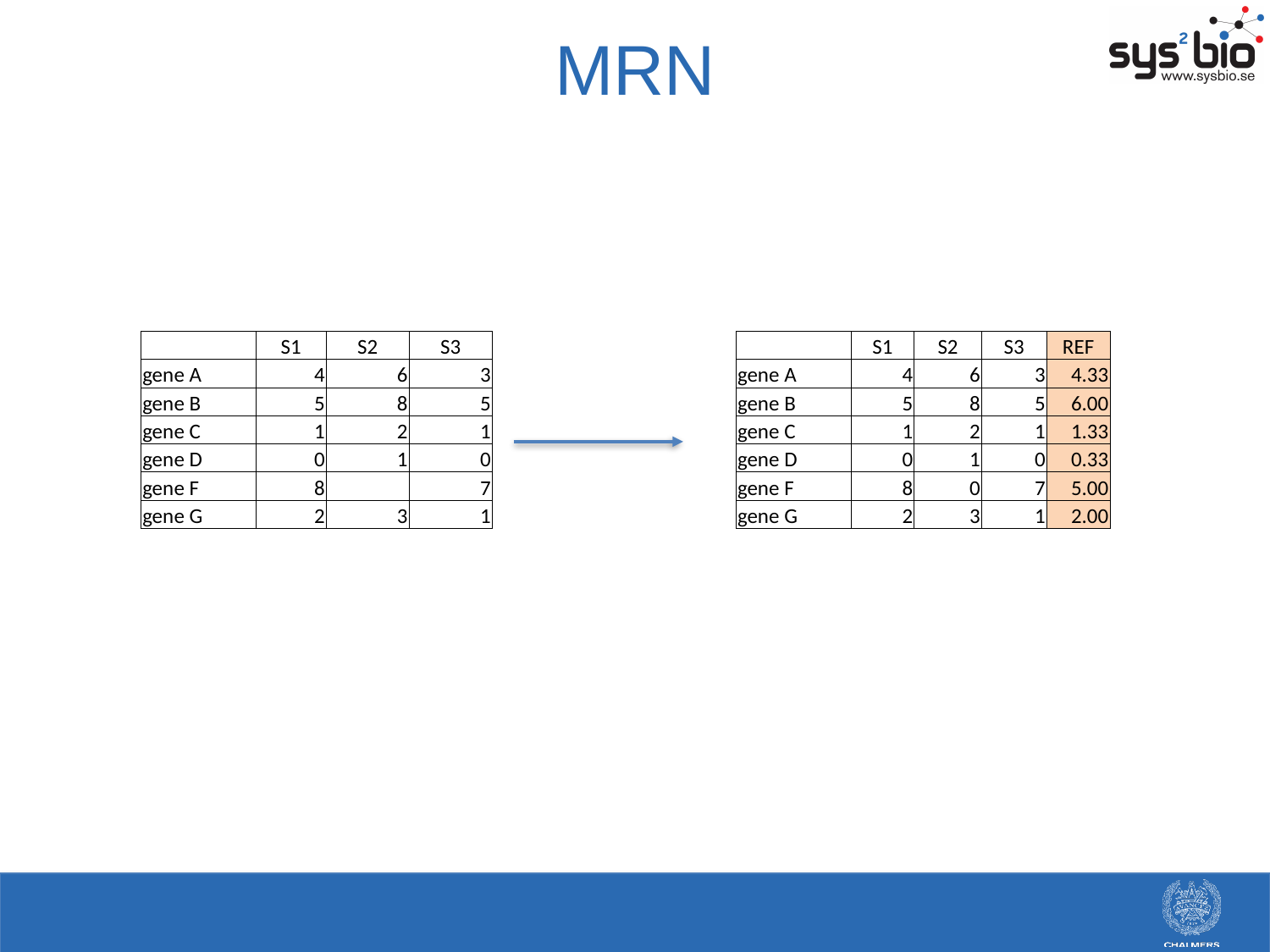

MRN
|  | S1 | S2 | S3 |
| --- | --- | --- | --- |
| gene A | 4 | 6 | 3 |
| gene B | 5 | 8 | 5 |
| gene C | 1 | 2 | 1 |
| gene D | 0 | 1 | 0 |
| gene F | 8 |  | 7 |
| gene G | 2 | 3 | 1 |
|  | S1 | S2 | S3 | REF |
| --- | --- | --- | --- | --- |
| gene A | 4 | 6 | 3 | 4.33 |
| gene B | 5 | 8 | 5 | 6.00 |
| gene C | 1 | 2 | 1 | 1.33 |
| gene D | 0 | 1 | 0 | 0.33 |
| gene F | 8 | 0 | 7 | 5.00 |
| gene G | 2 | 3 | 1 | 2.00 |